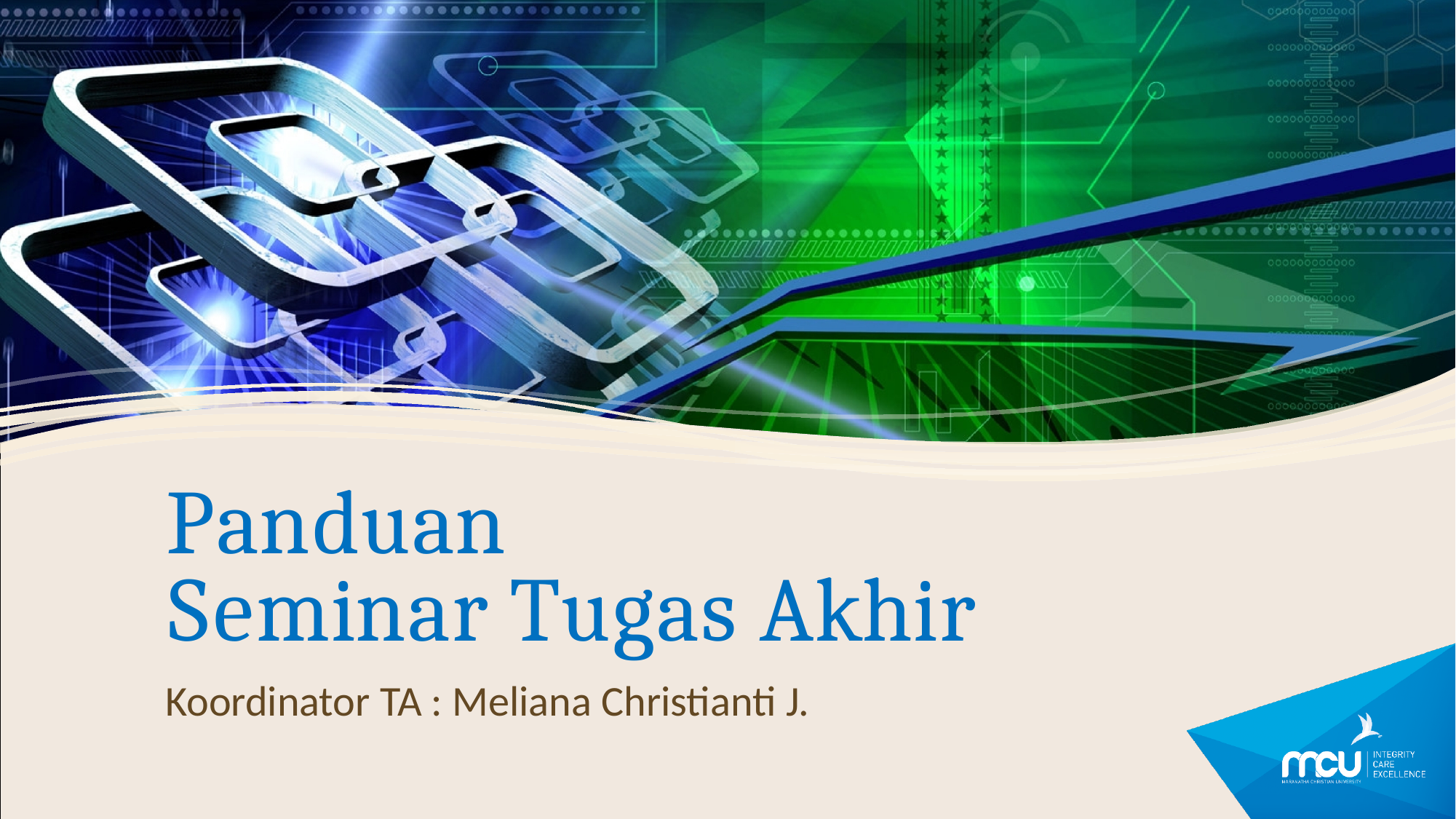

# Panduan Seminar Tugas Akhir
Koordinator TA : Meliana Christianti J.